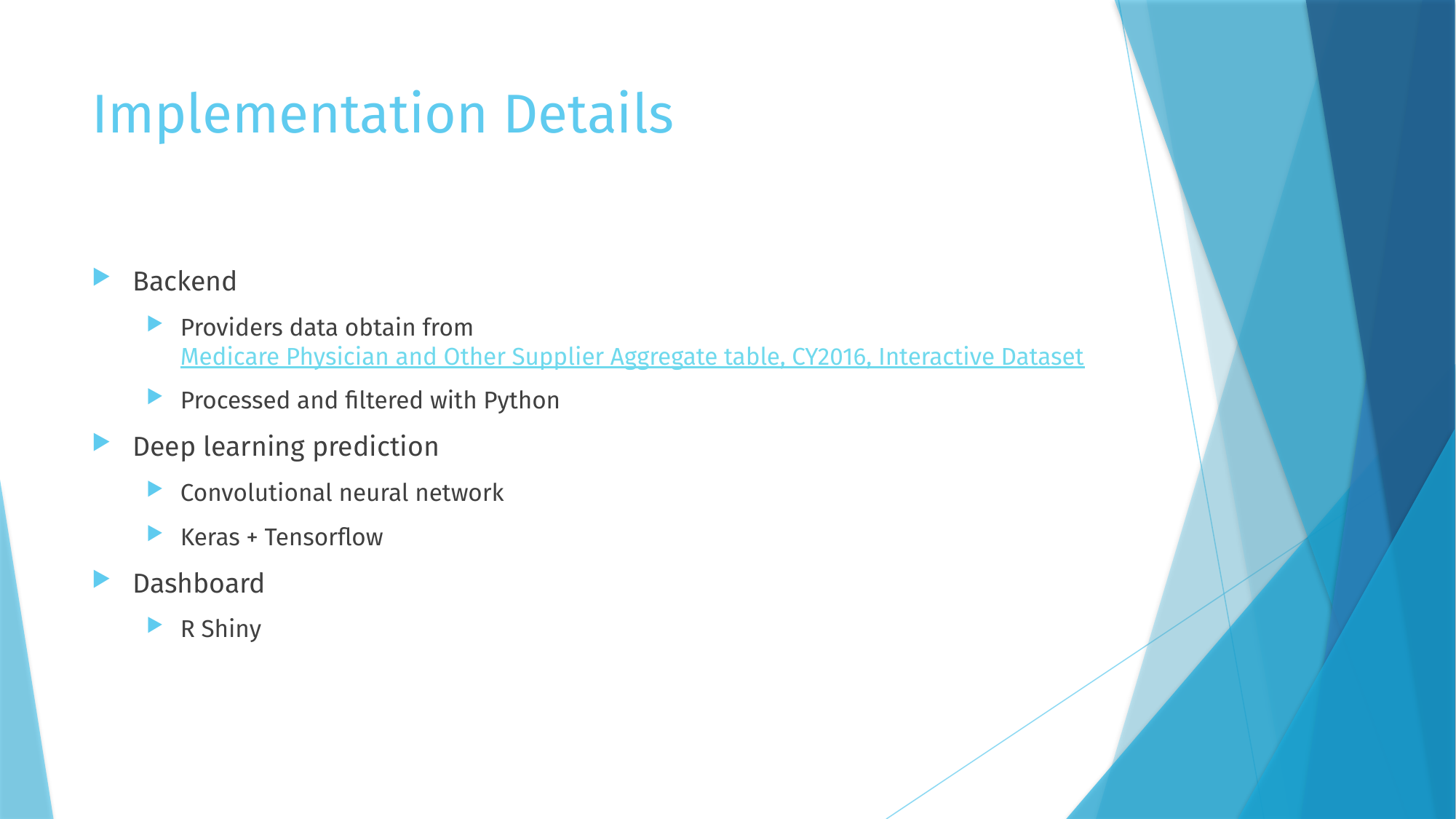

# Implementation Details
Backend
Providers data obtain from Medicare Physician and Other Supplier Aggregate table, CY2016, Interactive Dataset
Processed and filtered with Python
Deep learning prediction
Convolutional neural network
Keras + Tensorflow
Dashboard
R Shiny